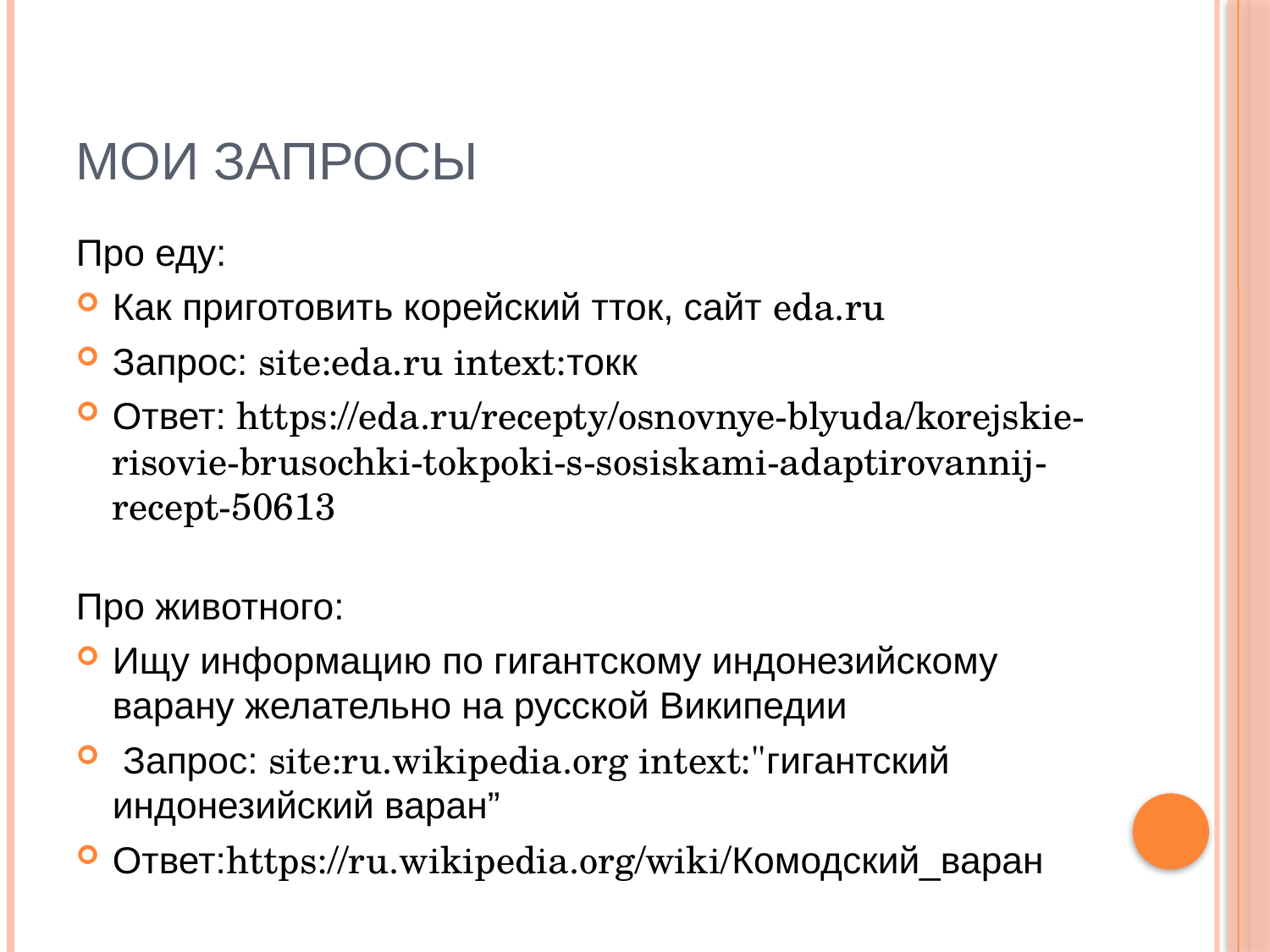

# Мои запросы
Про еду:
Как приготовить корейский тток, сайт eda.ru
Запрос: site:eda.ru intext:токк
Ответ: https://eda.ru/recepty/osnovnye-blyuda/korejskie-risovie-brusochki-tokpoki-s-sosiskami-adaptirovannij-recept-50613
Про животного:
Ищу информацию по гигантскому индонезийскому варану желательно на русской Википедии
 Запрос: site:ru.wikipedia.org intext:"гигантский индонезийский варан”
Ответ:https://ru.wikipedia.org/wiki/Комодский_варан